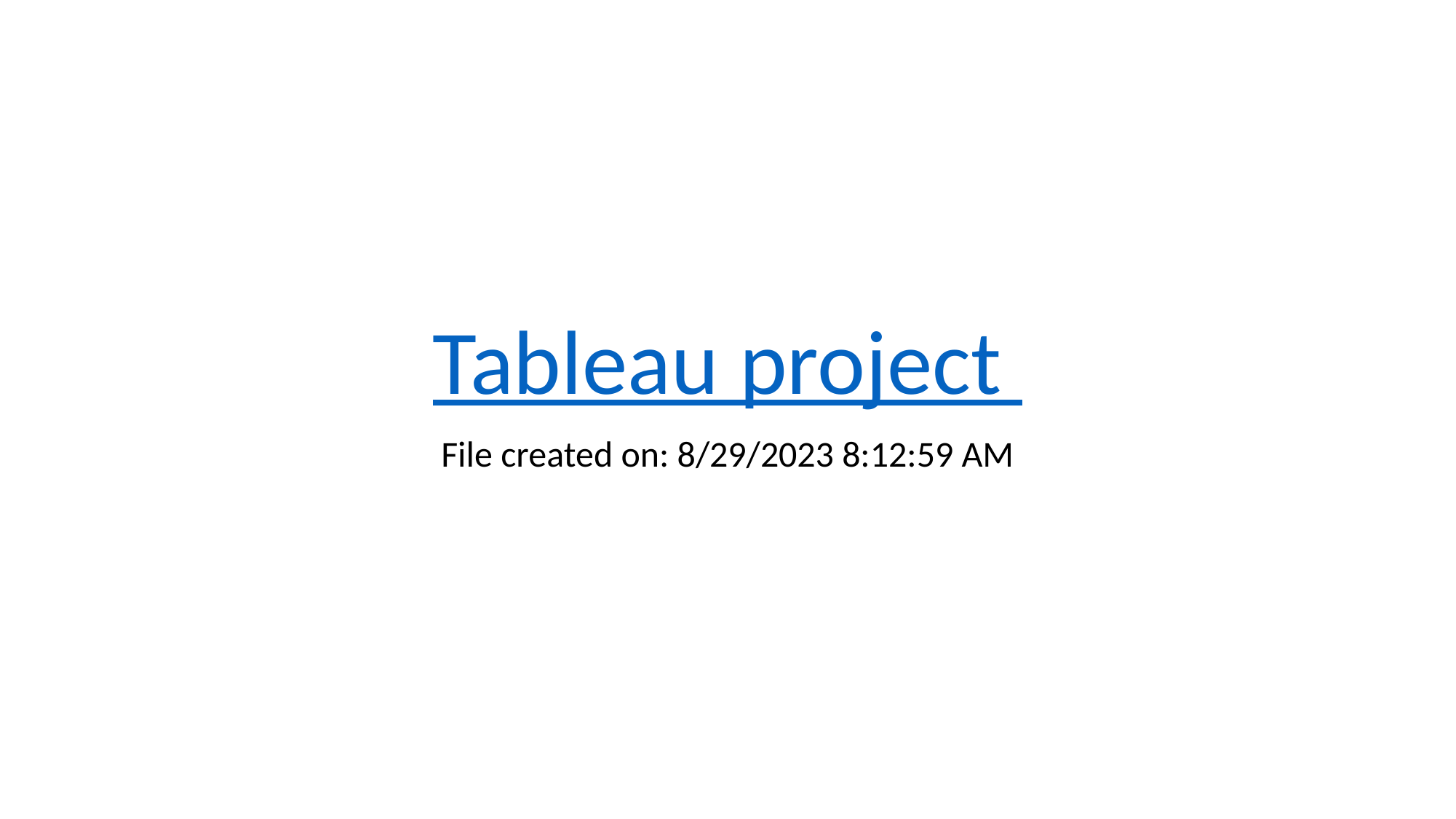

# Tableau project
File created on: 8/29/2023 8:12:59 AM